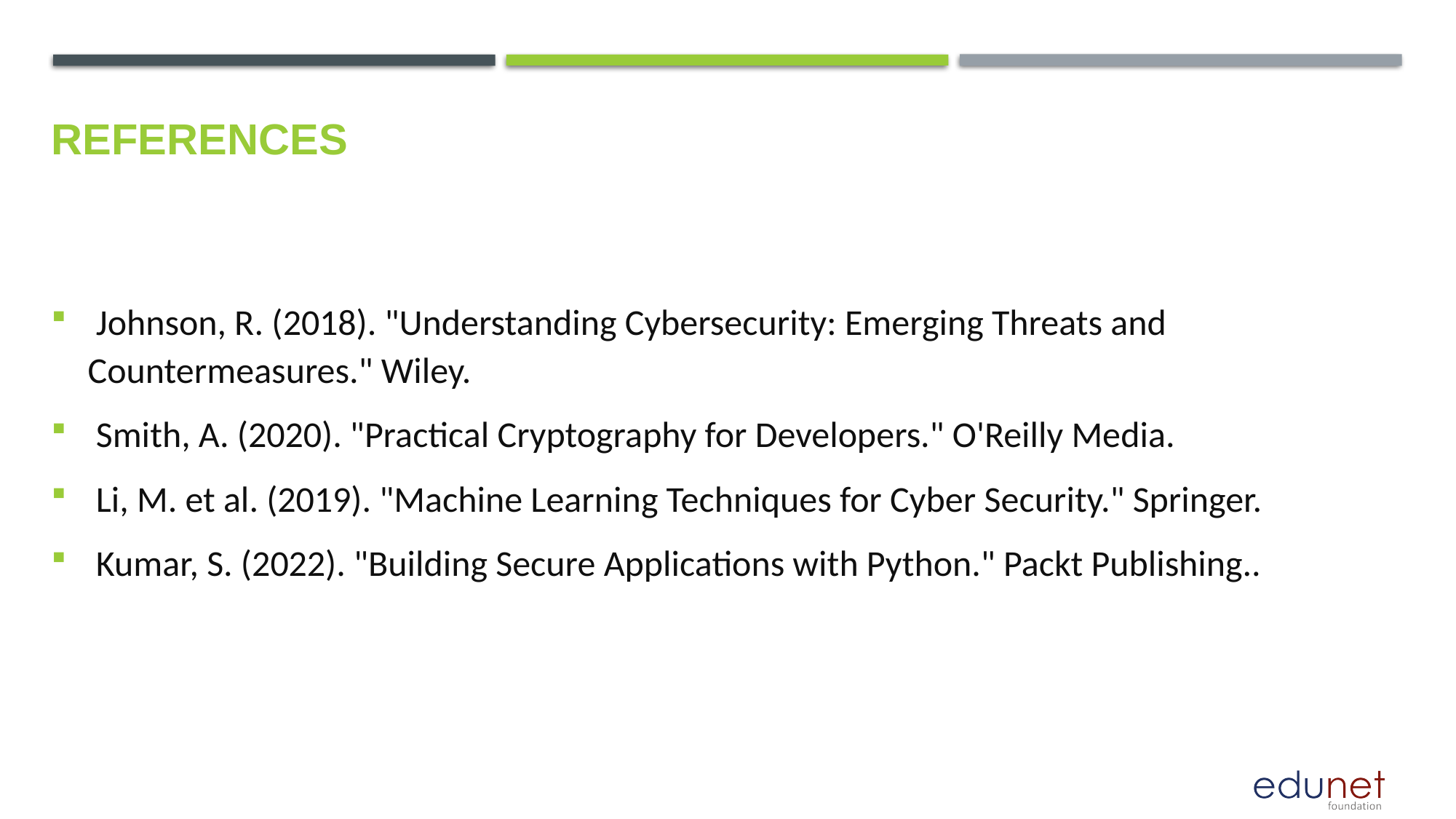

# References
 Johnson, R. (2018). "Understanding Cybersecurity: Emerging Threats and Countermeasures." Wiley.
 Smith, A. (2020). "Practical Cryptography for Developers." O'Reilly Media.
 Li, M. et al. (2019). "Machine Learning Techniques for Cyber Security." Springer.
 Kumar, S. (2022). "Building Secure Applications with Python." Packt Publishing..